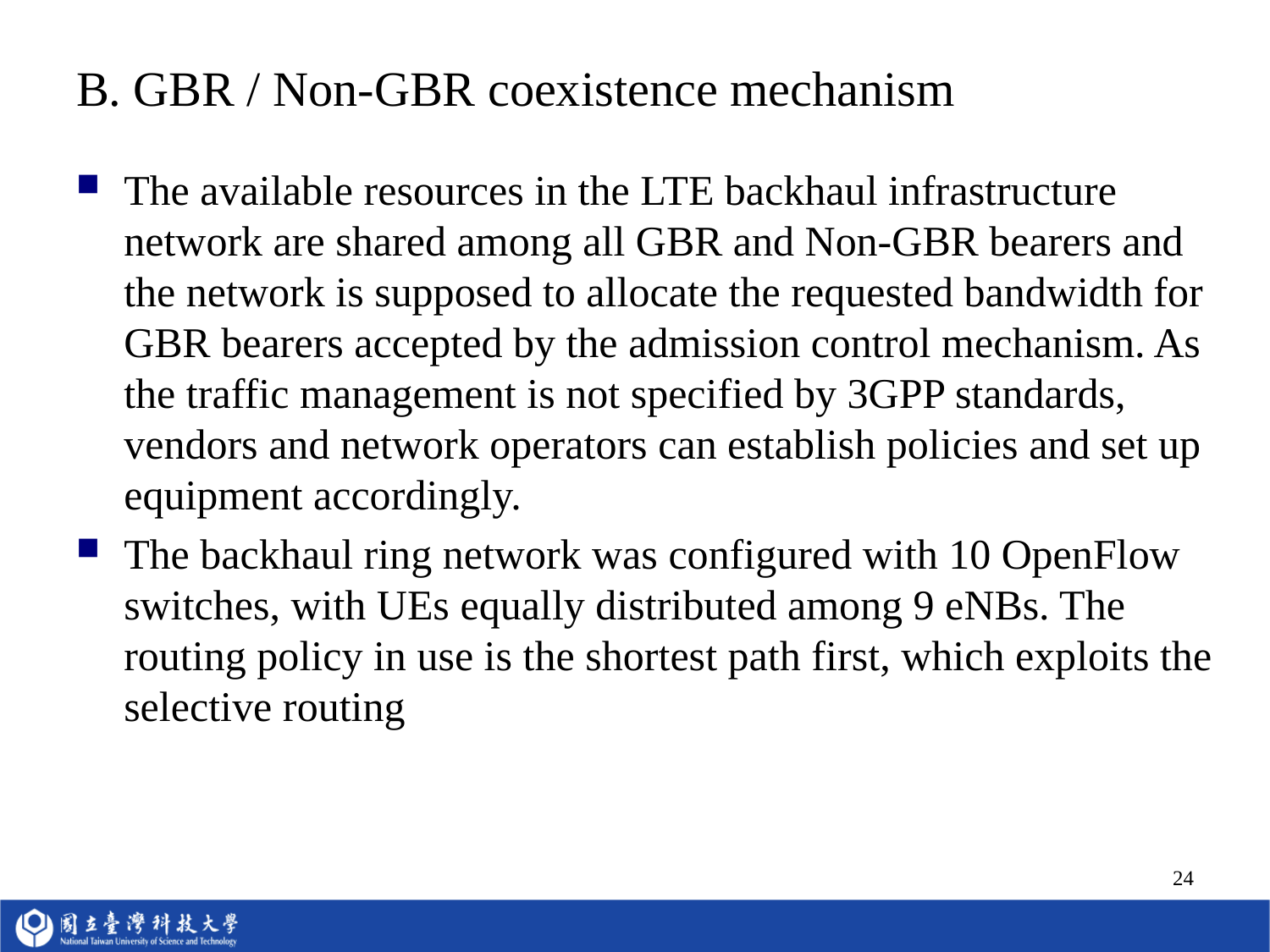

# B. GBR / Non-GBR coexistence mechanism
The available resources in the LTE backhaul infrastructure network are shared among all GBR and Non-GBR bearers and the network is supposed to allocate the requested bandwidth for GBR bearers accepted by the admission control mechanism. As the traffic management is not specified by 3GPP standards, vendors and network operators can establish policies and set up equipment accordingly.
The backhaul ring network was configured with 10 OpenFlow switches, with UEs equally distributed among 9 eNBs. The routing policy in use is the shortest path first, which exploits the selective routing
24